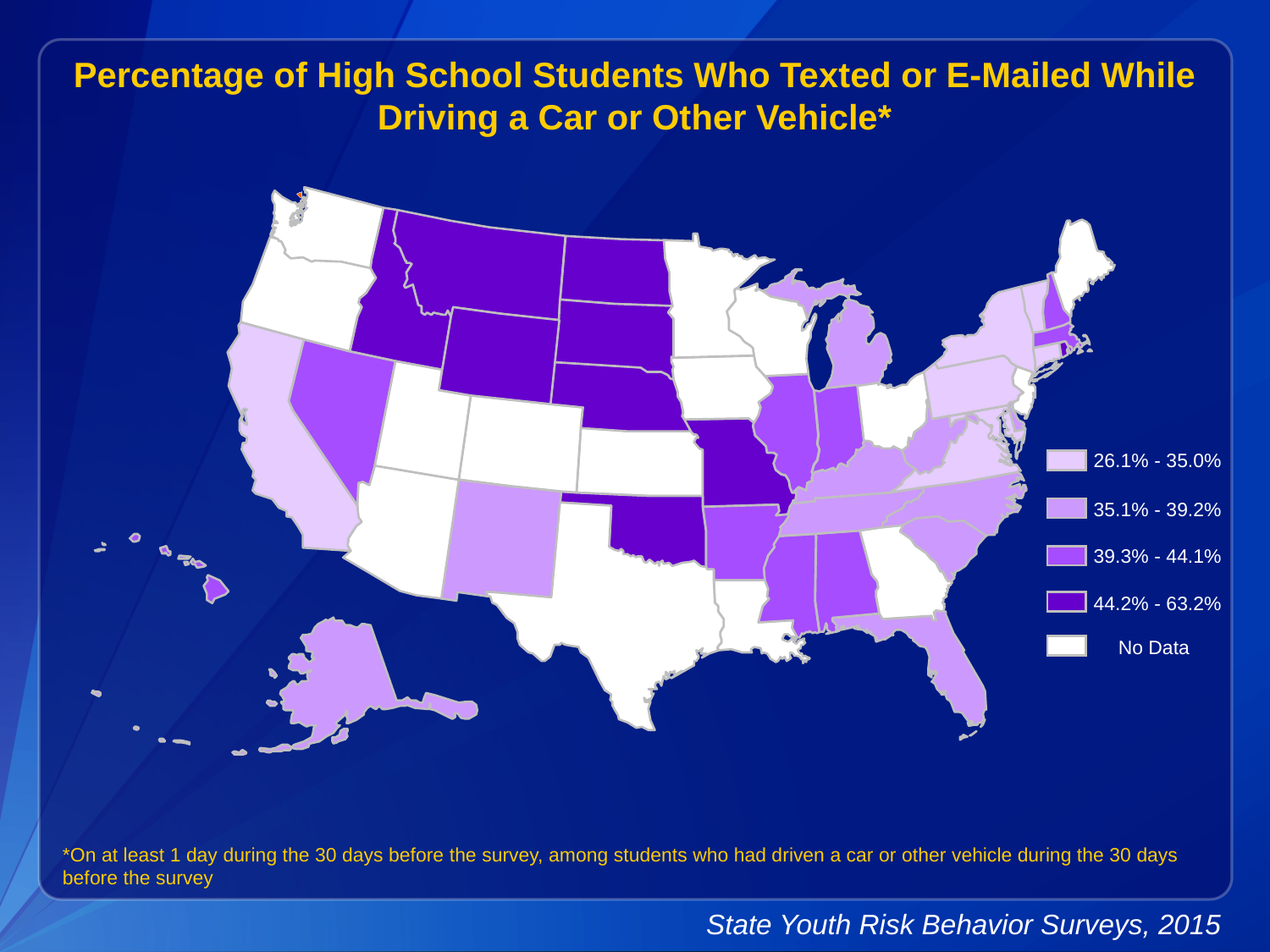

Percentage of High School Students Who Texted or E-Mailed While Driving a Car or Other Vehicle*

26.1% - 35.0%

35.1% - 39.2%

39.3% - 44.1%

44.2% - 63.2%

No Data

*On at least 1 day during the 30 days before the survey, among students who had driven a car or other vehicle during the 30 days before the survey
State Youth Risk Behavior Surveys, 2015